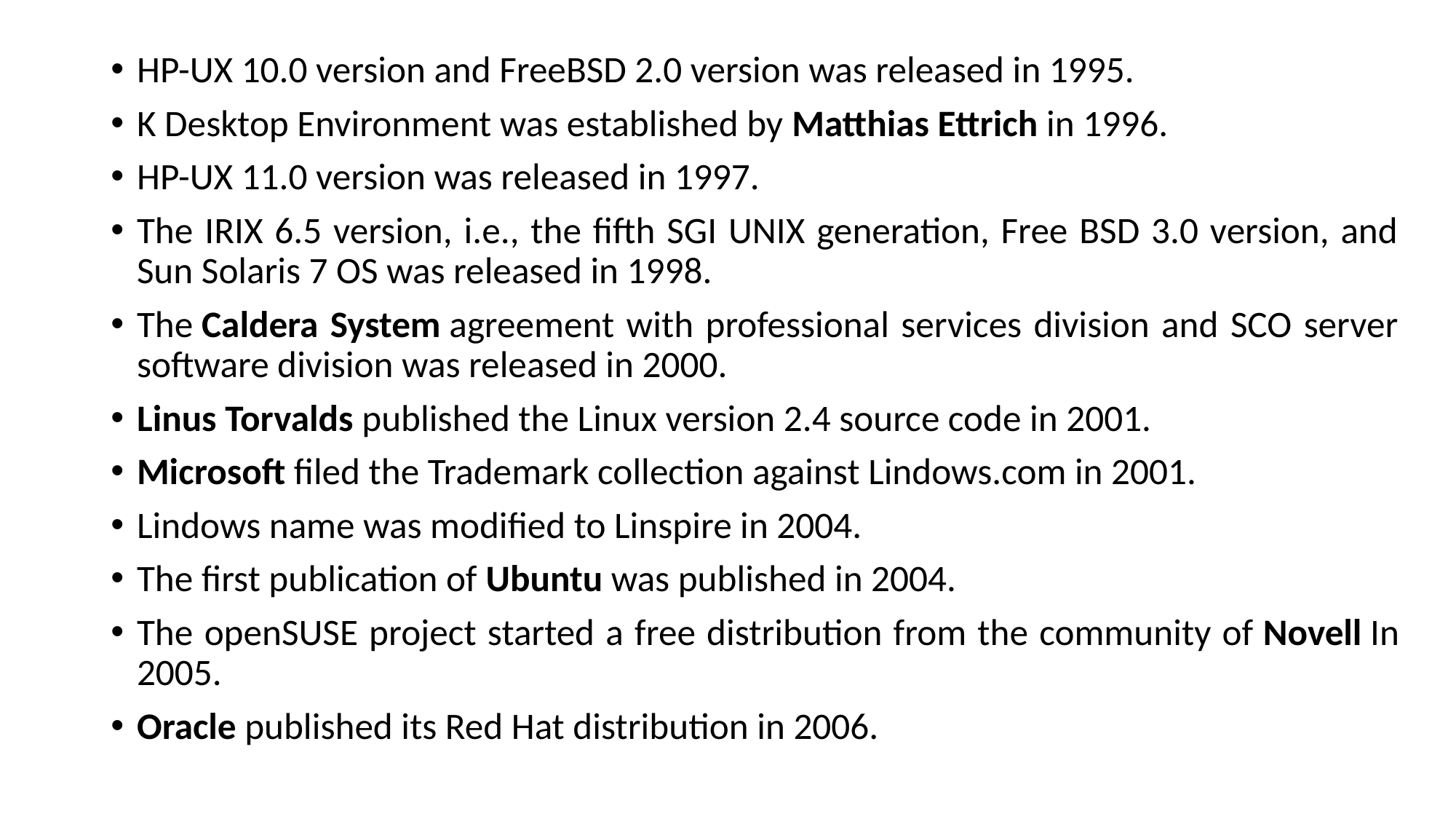

HP-UX 10.0 version and FreeBSD 2.0 version was released in 1995.
K Desktop Environment was established by Matthias Ettrich in 1996.
HP-UX 11.0 version was released in 1997.
The IRIX 6.5 version, i.e., the fifth SGI UNIX generation, Free BSD 3.0 version, and Sun Solaris 7 OS was released in 1998.
The Caldera System agreement with professional services division and SCO server software division was released in 2000.
Linus Torvalds published the Linux version 2.4 source code in 2001.
Microsoft filed the Trademark collection against Lindows.com in 2001.
Lindows name was modified to Linspire in 2004.
The first publication of Ubuntu was published in 2004.
The openSUSE project started a free distribution from the community of Novell In 2005.
Oracle published its Red Hat distribution in 2006.